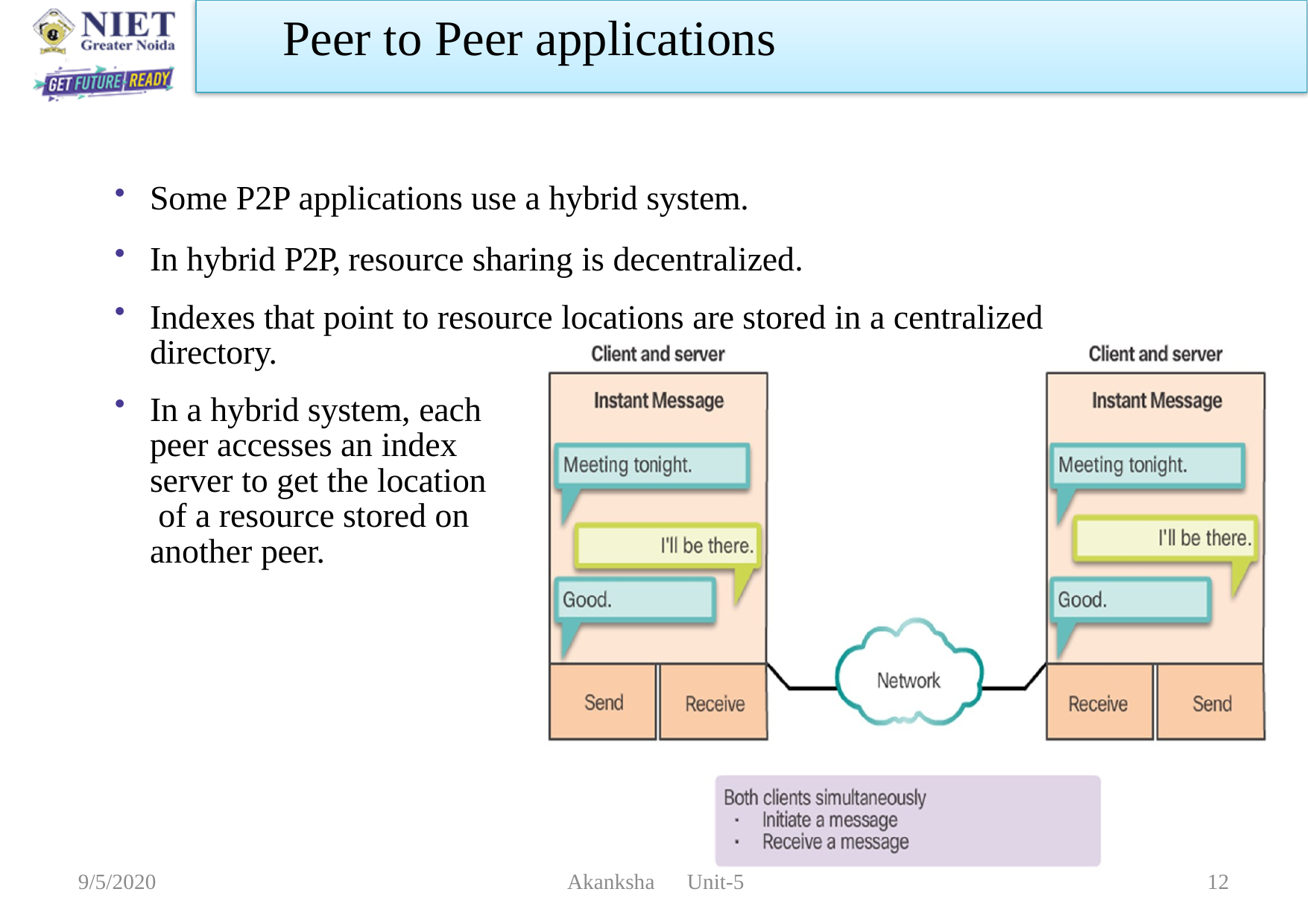

Peer to Peer applications
Some P2P applications use a hybrid system.
In hybrid P2P, resource sharing is decentralized.
Indexes that point to resource locations are stored in a centralized  directory.
In a hybrid system, each  peer accesses an index  server to get the location  of a resource stored on  another peer.

9/5/2020
 Akanksha      Unit-5
12